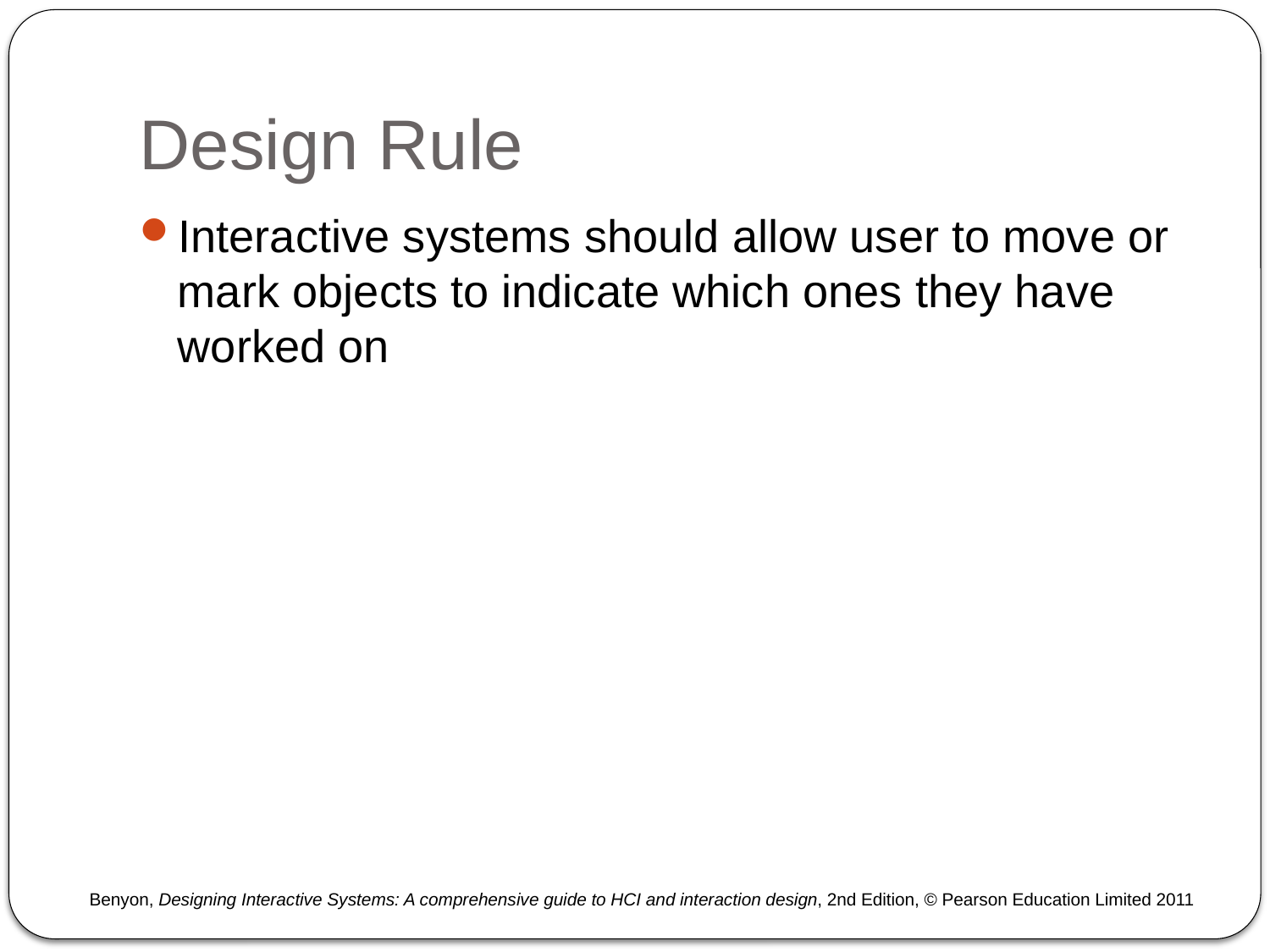

# Design Rule
Interactive systems should allow user to move or mark objects to indicate which ones they have worked on